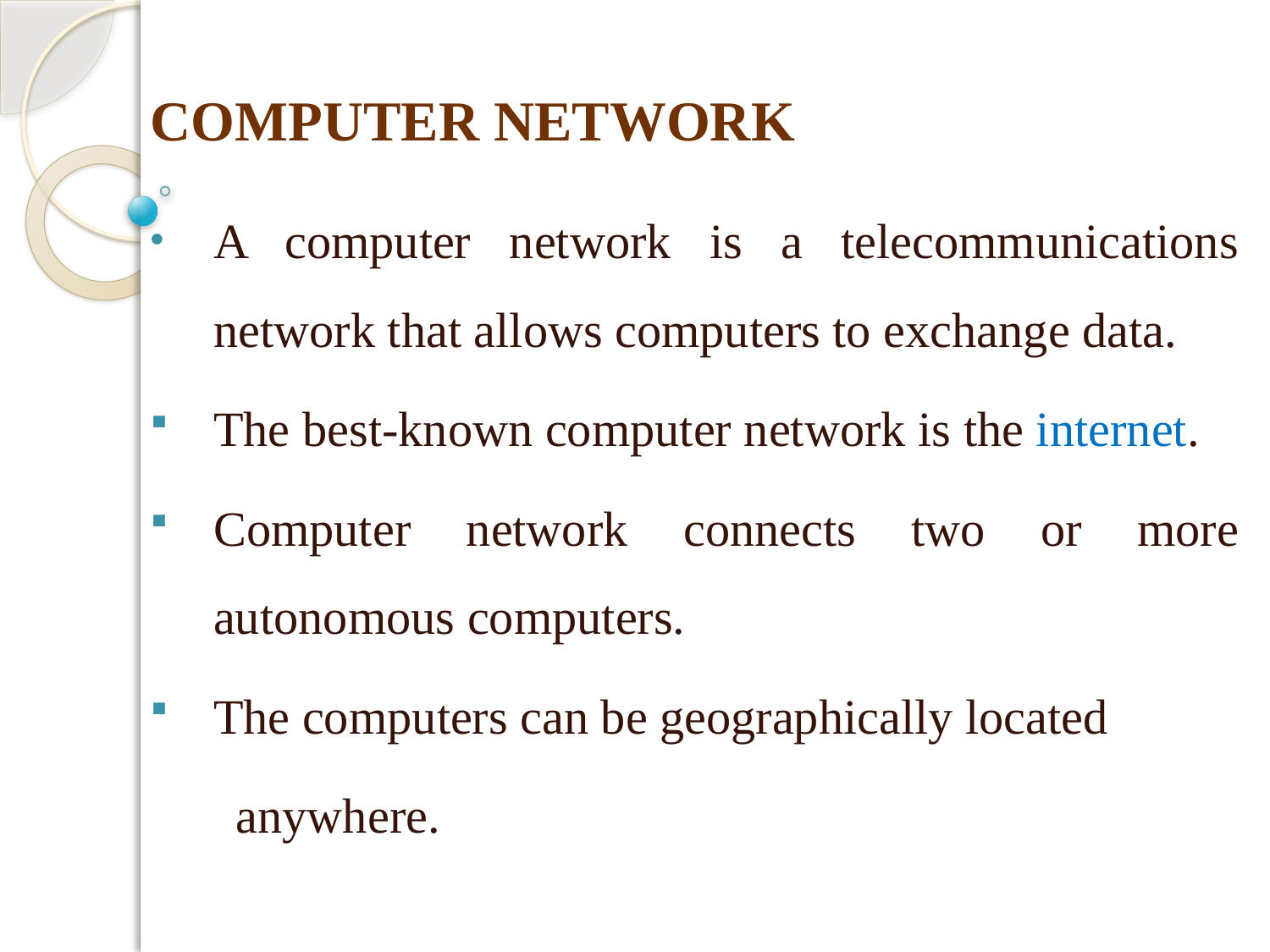

# COMPUTER NETWORK
A computer network is a telecommunications network that allows computers to exchange data.
The best-known computer network is the internet.
Computer network connects two or more autonomous computers.
The computers can be geographically located
       anywhere.